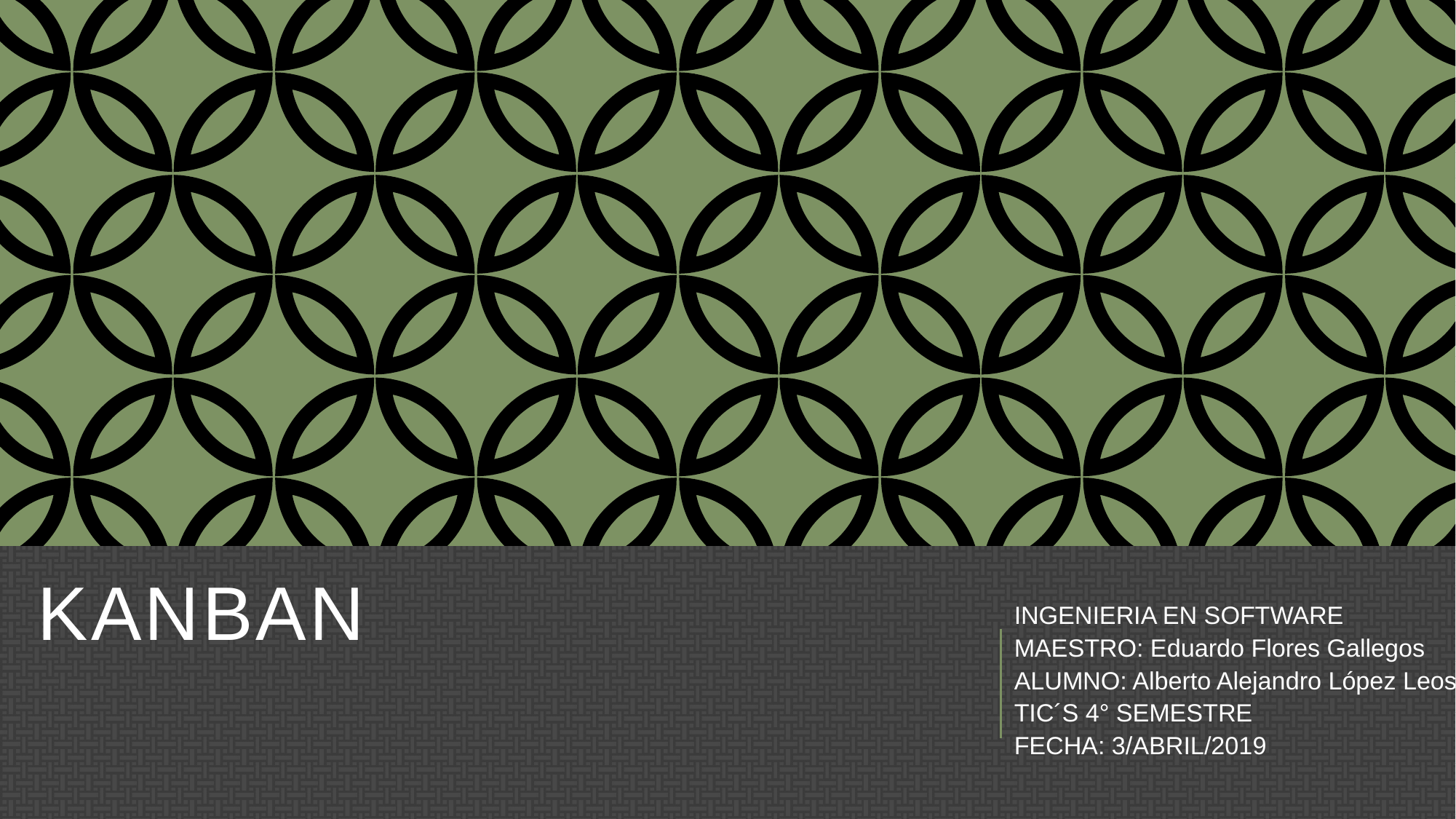

# KANBAN
INGENIERIA EN SOFTWARE
MAESTRO: Eduardo Flores Gallegos
ALUMNO: Alberto Alejandro López Leos
TIC´S 4° SEMESTRE
FECHA: 3/ABRIL/2019